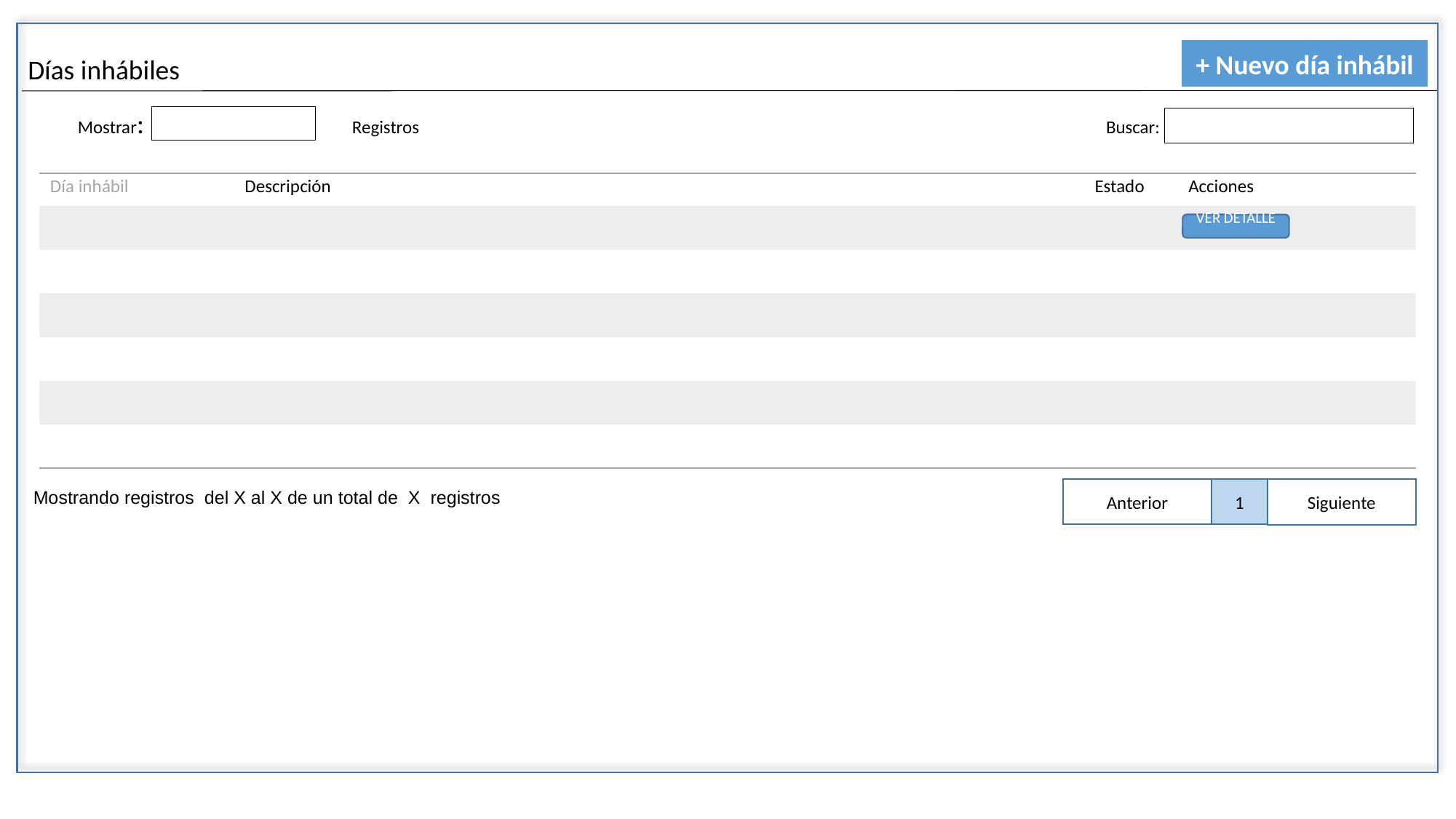

+ Nuevo día inhábil
Días inhábiles

Mostrar:
Buscar:
Registros
| Día inhábil | Descripción | Estado | Acciones |
| --- | --- | --- | --- |
|  |  |  |  |
|  |  |  |  |
|  |  |  |  |
|  |  |  |  |
|  |  |  |  |
|  |  |  |  |
VER DETALLE
Anterior
1
Siguiente
Mostrando registros  del X al X de un total de  X  registros